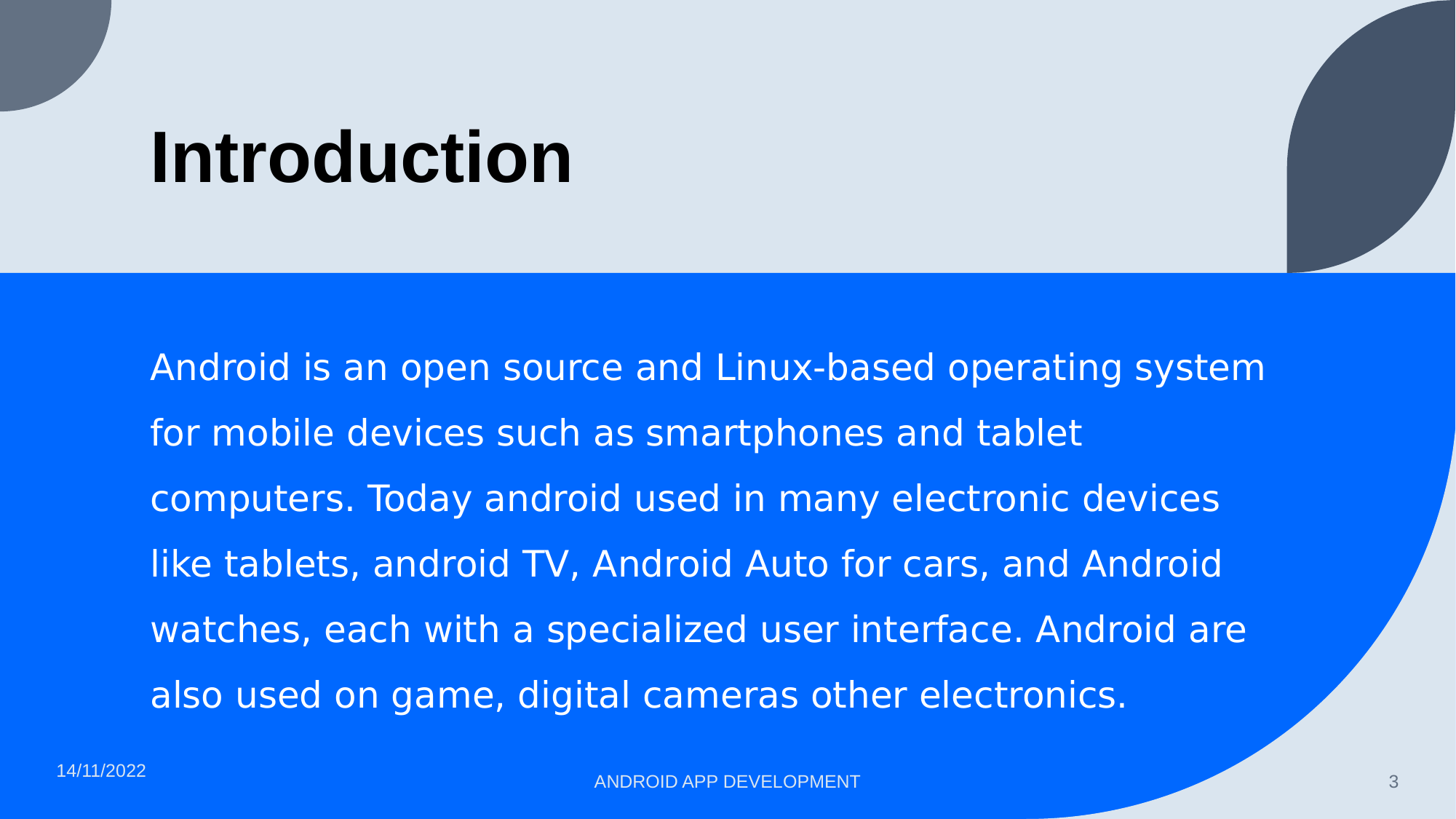

# Introduction
Android is an open source and Linux-based operating system for mobile devices such as smartphones and tablet computers. Today android used in many electronic devices like tablets, android TV, Android Auto for cars, and Android watches, each with a specialized user interface. Android are also used on game, digital cameras other electronics.
14/11/2022

ANDROID APP DEVELOPMENT
3